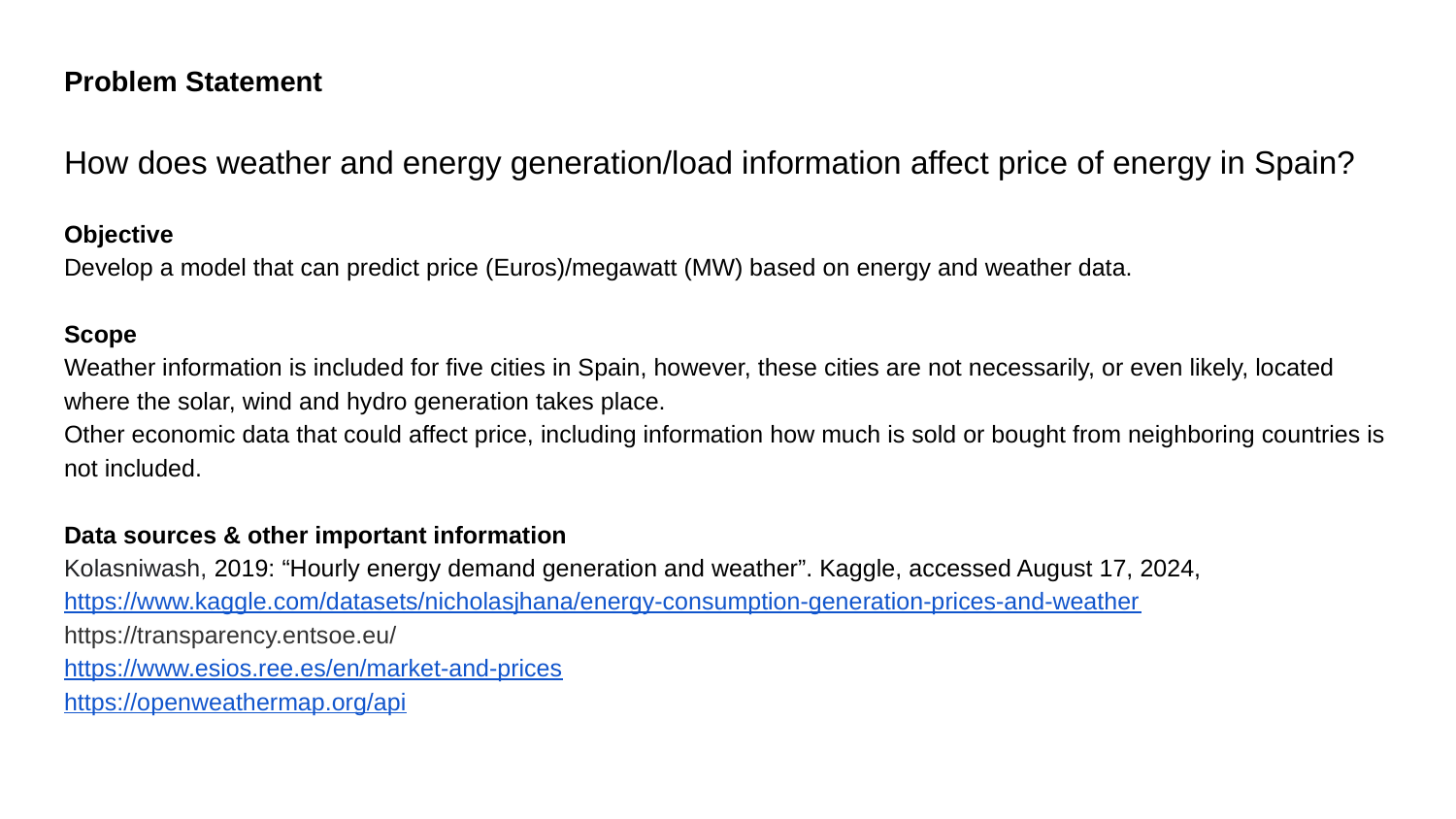

Problem Statement

How does weather and energy generation/load information affect price of energy in Spain?

Objective
Develop a model that can predict price (Euros)/megawatt (MW) based on energy and weather data.

Scope
Weather information is included for five cities in Spain, however, these cities are not necessarily, or even likely, located where the solar, wind and hydro generation takes place.
Other economic data that could affect price, including information how much is sold or bought from neighboring countries is not included.

Data sources & other important information
Kolasniwash, 2019: “Hourly energy demand generation and weather”. Kaggle, accessed August 17, 2024, https://www.kaggle.com/datasets/nicholasjhana/energy-consumption-generation-prices-and-weather
https://transparency.entsoe.eu/
https://www.esios.ree.es/en/market-and-prices
https://openweathermap.org/api